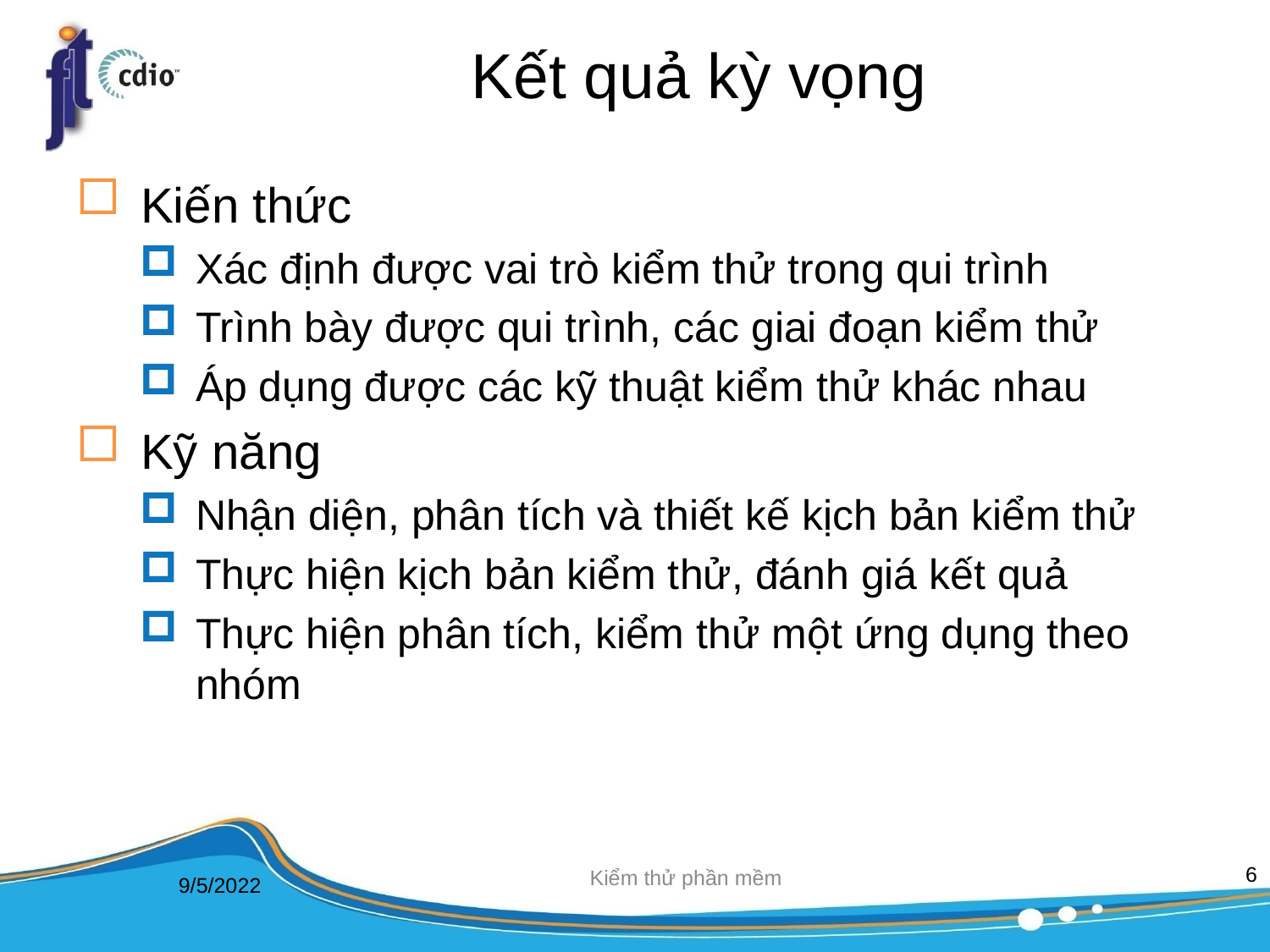

# Kết quả kỳ vọng
Kiến thức
Xác định được vai trò kiểm thử trong qui trình
Trình bày được qui trình, các giai đoạn kiểm thử
Áp dụng được các kỹ thuật kiểm thử khác nhau
Kỹ năng
Nhận diện, phân tích và thiết kế kịch bản kiểm thử
Thực hiện kịch bản kiểm thử, đánh giá kết quả
Thực hiện phân tích, kiểm thử một ứng dụng theo nhóm
6
Kiểm thử phần mềm
9/5/2022